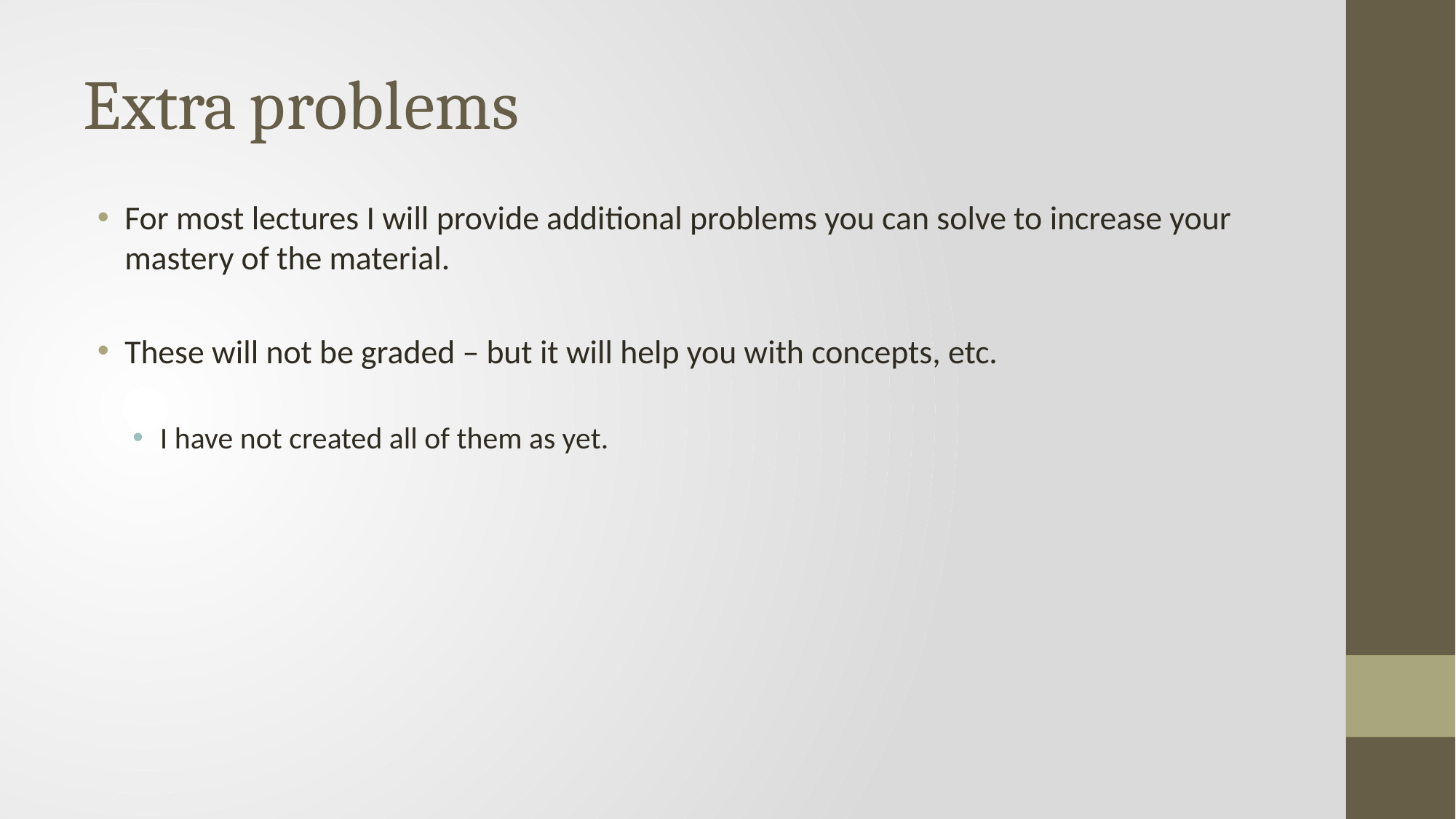

# Extra problems
For most lectures I will provide additional problems you can solve to increase your mastery of the material.

These will not be graded – but it will help you with concepts, etc.

I have not created all of them as yet.